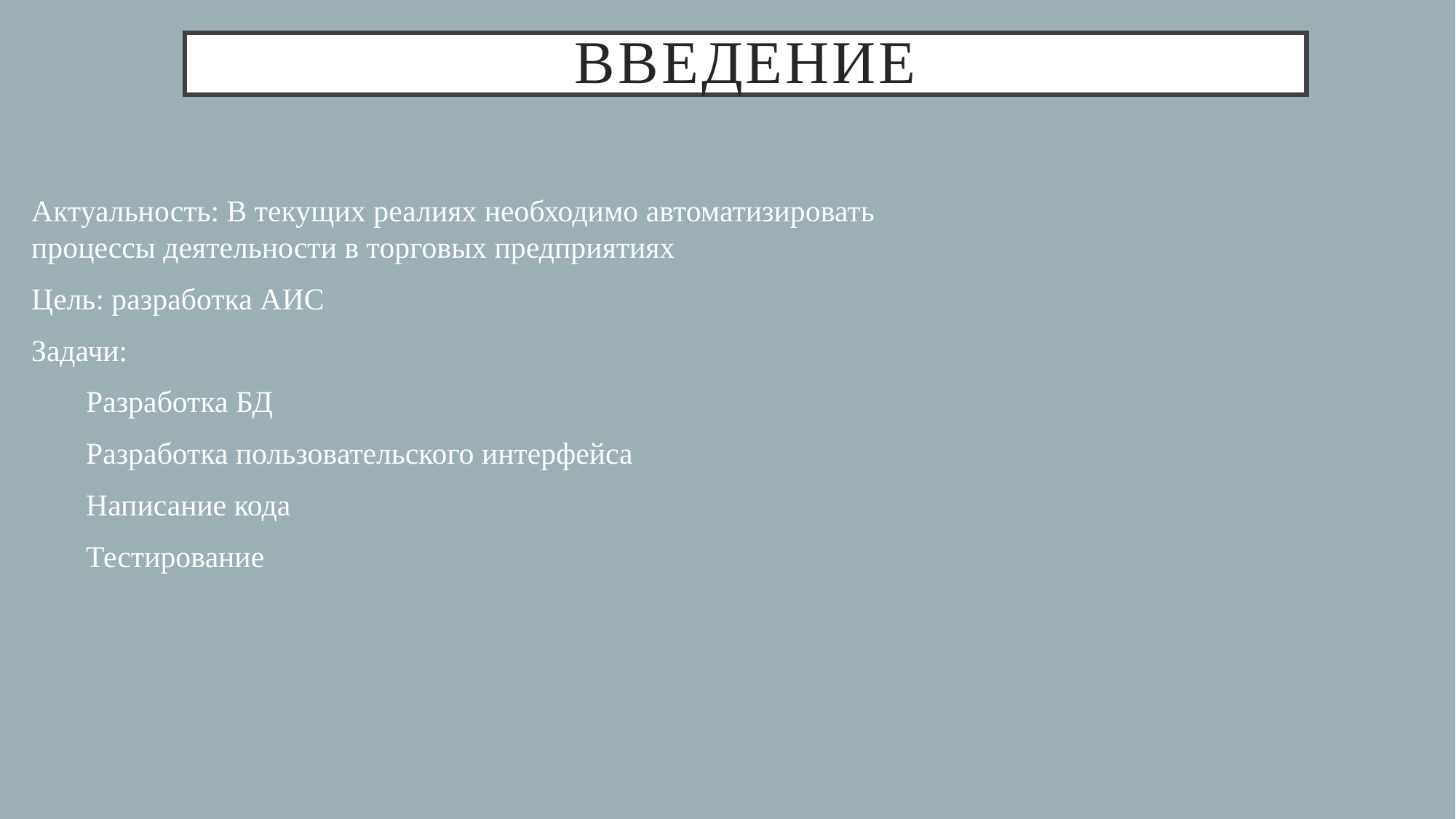

# Введение
Актуальность: В текущих реалиях необходимо автоматизировать процессы деятельности в торговых предприятиях
Цель: разработка АИС
Задачи:
Разработка БД
Разработка пользовательского интерфейса
Написание кода
Тестирование